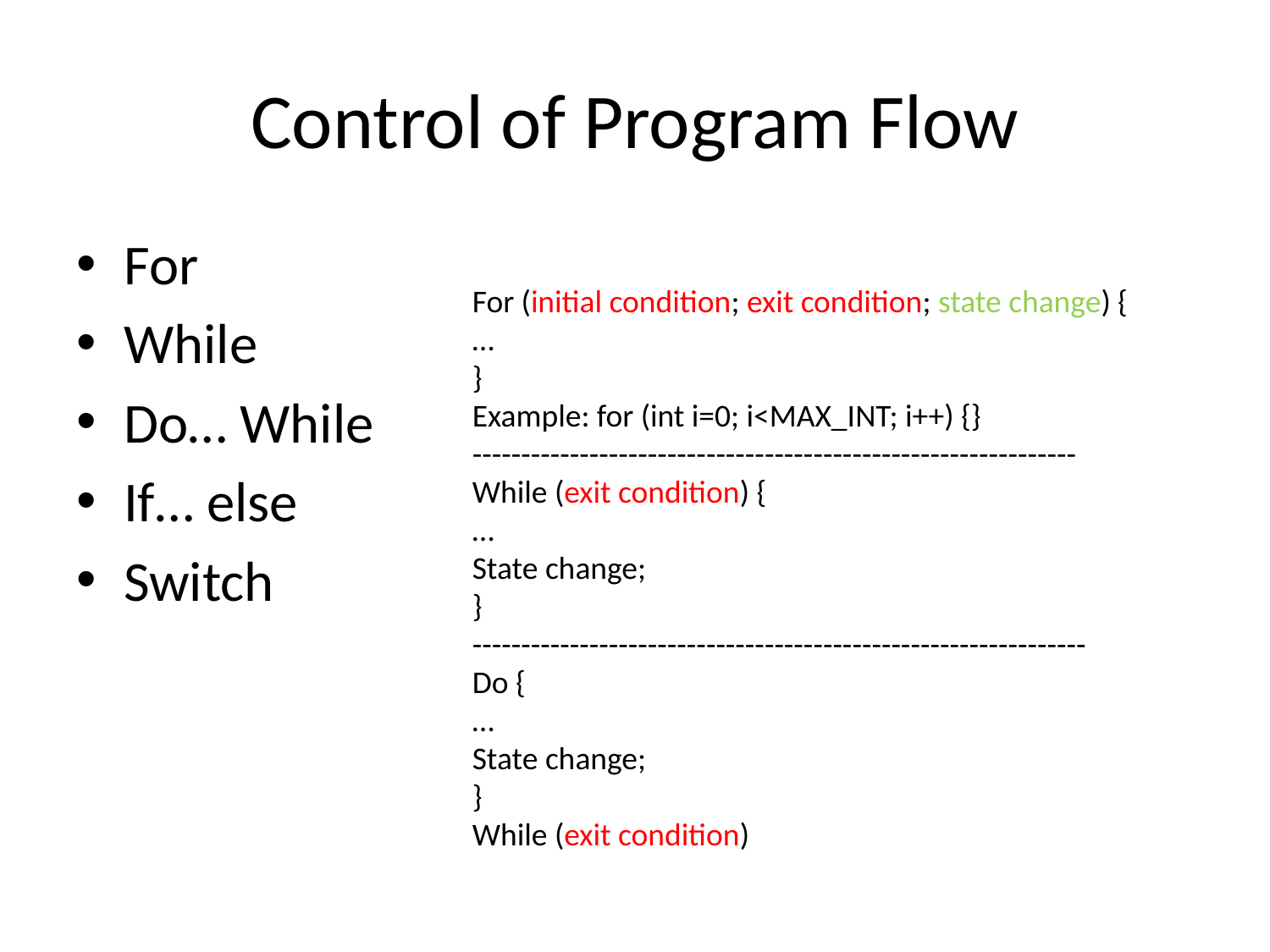

# Control of Program Flow
For
While
Do… While
If… else
Switch
For (initial condition; exit condition; state change) {
…
}
Example: for (int i=0; i<MAX_INT; i++) {}
--------------------------------------------------------------
While (exit condition) {
…
State change;
}
---------------------------------------------------------------
Do {
…
State change;
}
While (exit condition)